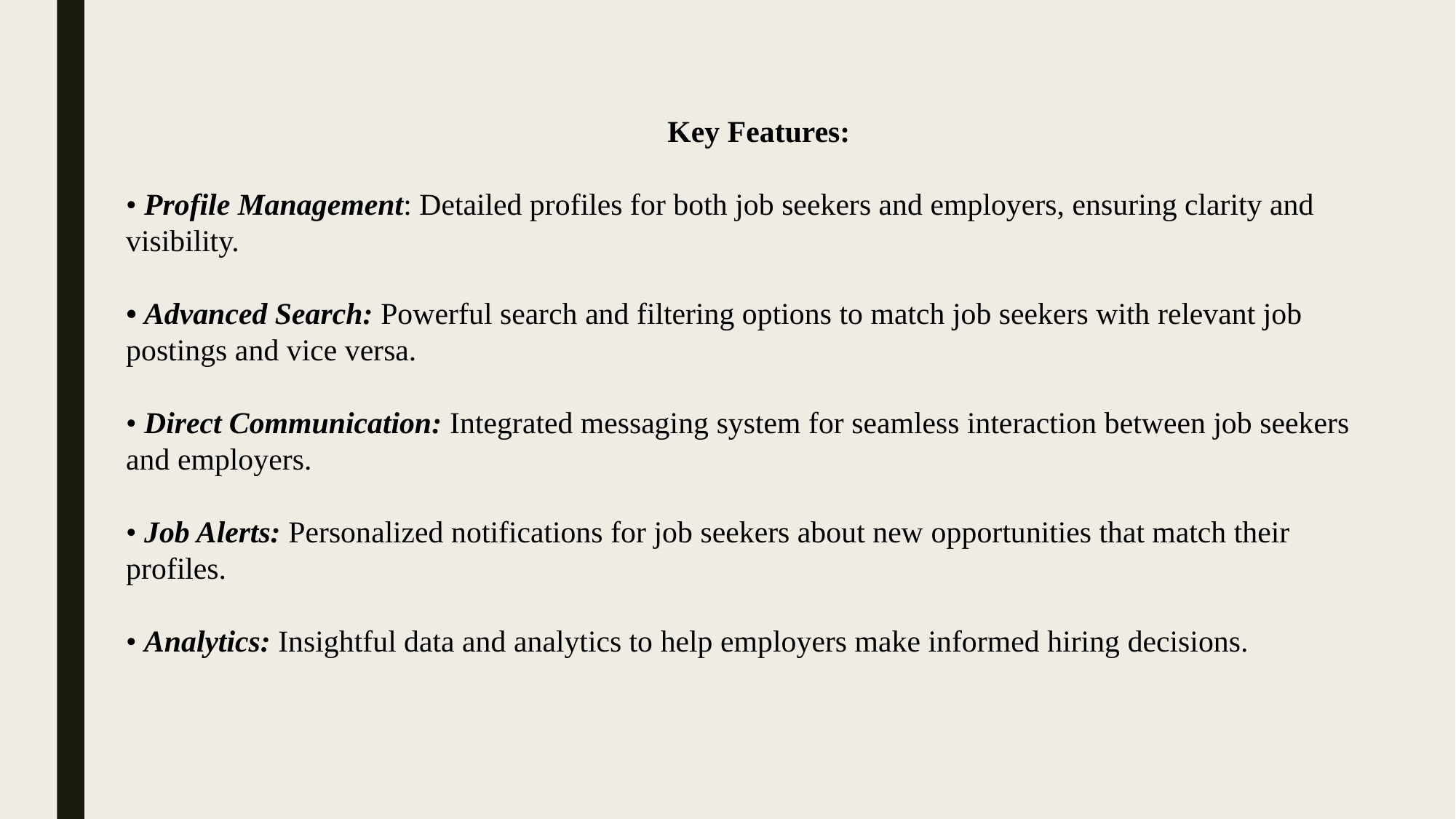

Key Features:

• Profile Management: Detailed profiles for both job seekers and employers, ensuring clarity and visibility.

• Advanced Search: Powerful search and filtering options to match job seekers with relevant job postings and vice versa.

• Direct Communication: Integrated messaging system for seamless interaction between job seekers and employers.

• Job Alerts: Personalized notifications for job seekers about new opportunities that match their profiles.

• Analytics: Insightful data and analytics to help employers make informed hiring decisions.